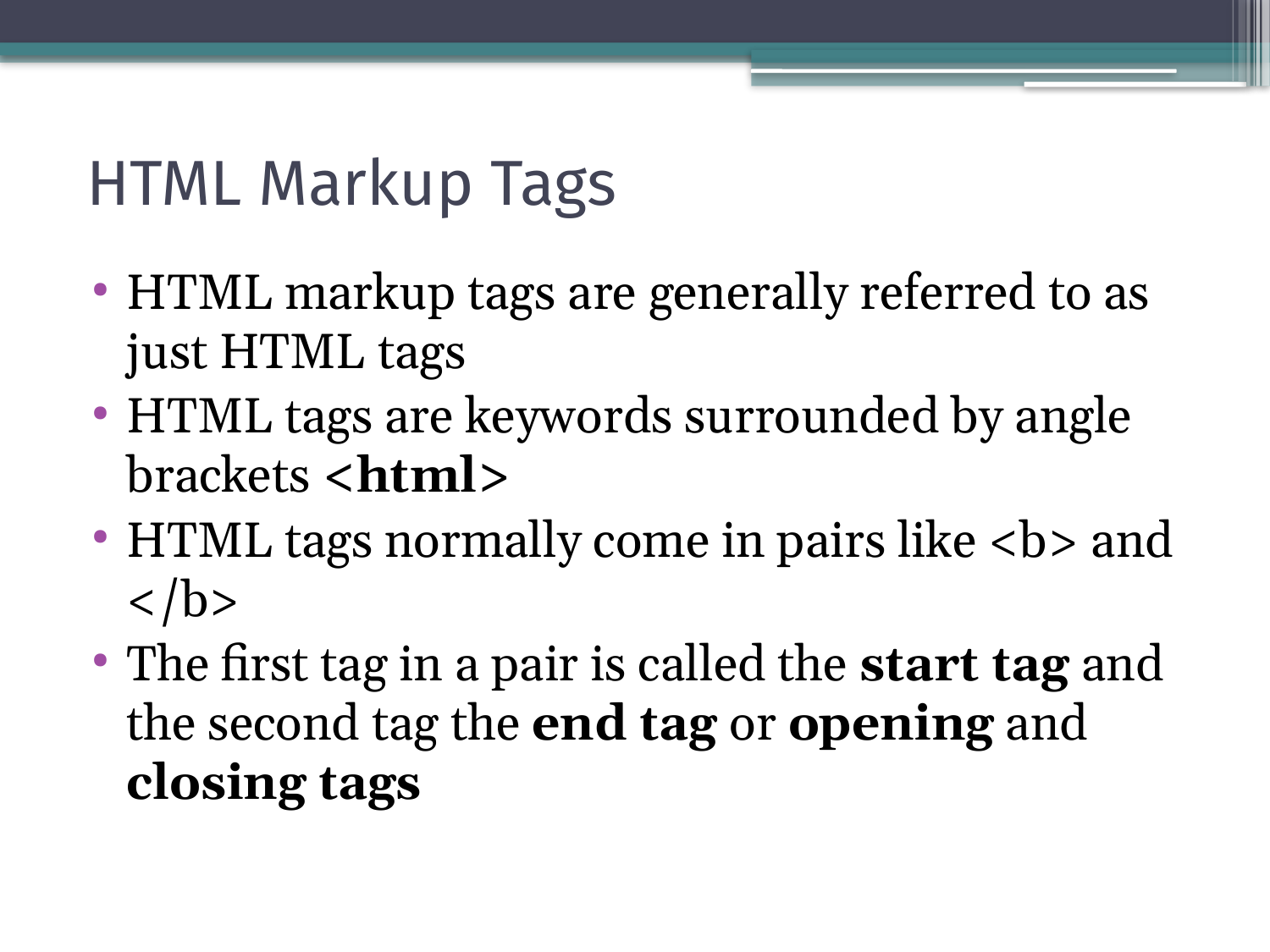

# HTML Markup Tags
HTML markup tags are generally referred to as just HTML tags
HTML tags are keywords surrounded by angle brackets <html>
HTML tags normally come in pairs like <b> and </b>
The first tag in a pair is called the start tag and the second tag the end tag or opening and closing tags